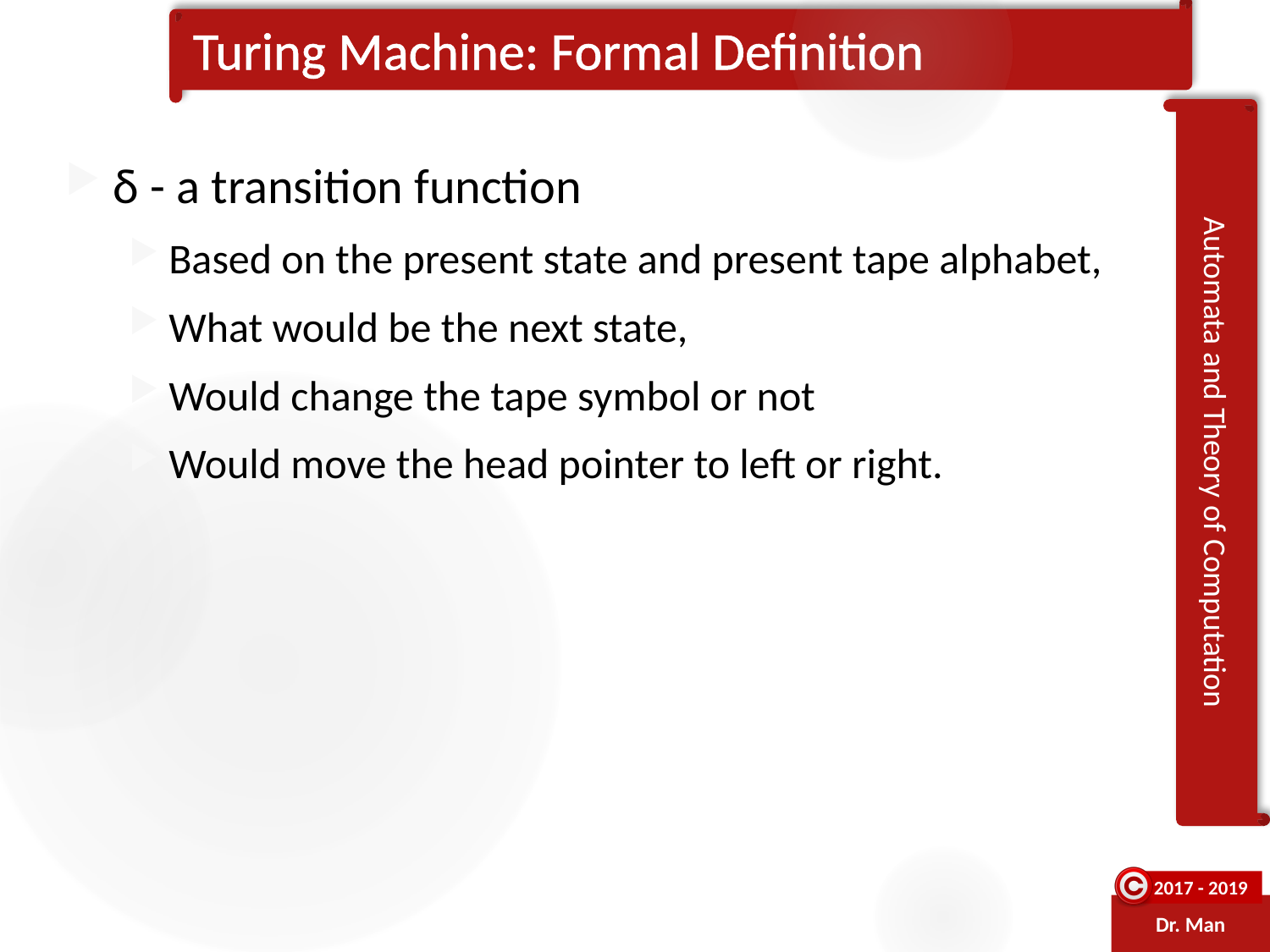

# Turing Machine: Formal Definition
δ - a transition function
Based on the present state and present tape alphabet,
What would be the next state,
Would change the tape symbol or not
Would move the head pointer to left or right.